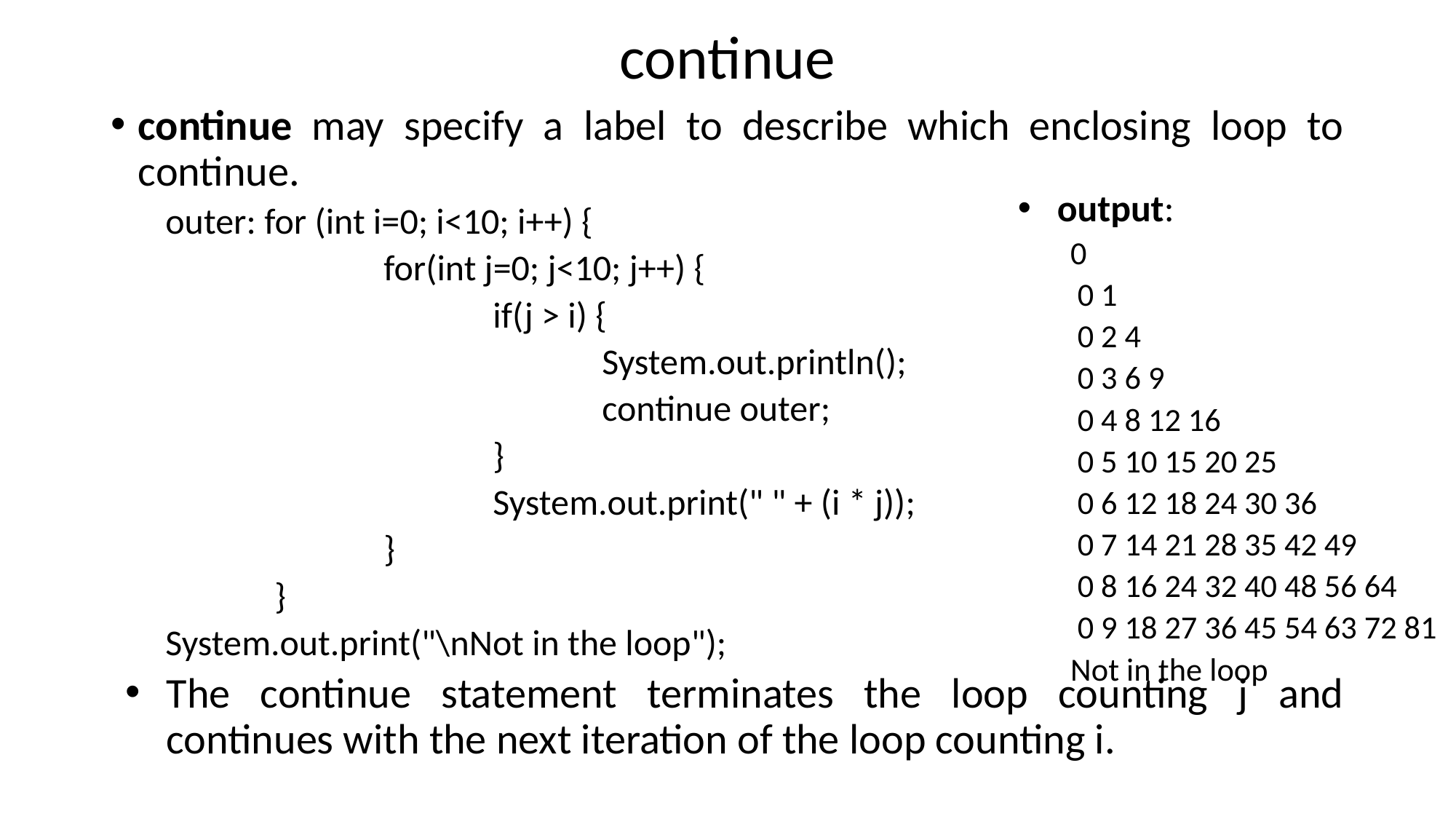

# continue
continue may specify a label to describe which enclosing loop to continue.
outer: for (int i=0; i<10; i++) {
		for(int j=0; j<10; j++) {
			if(j > i) {
				System.out.println();
				continue outer;
			}
			System.out.print(" " + (i * j));
		}
	}
System.out.print("\nNot in the loop");
The continue statement terminates the loop counting j and continues with the next iteration of the loop counting i.
output:
0
 0 1
 0 2 4
 0 3 6 9
 0 4 8 12 16
 0 5 10 15 20 25
 0 6 12 18 24 30 36
 0 7 14 21 28 35 42 49
 0 8 16 24 32 40 48 56 64
 0 9 18 27 36 45 54 63 72 81
Not in the loop